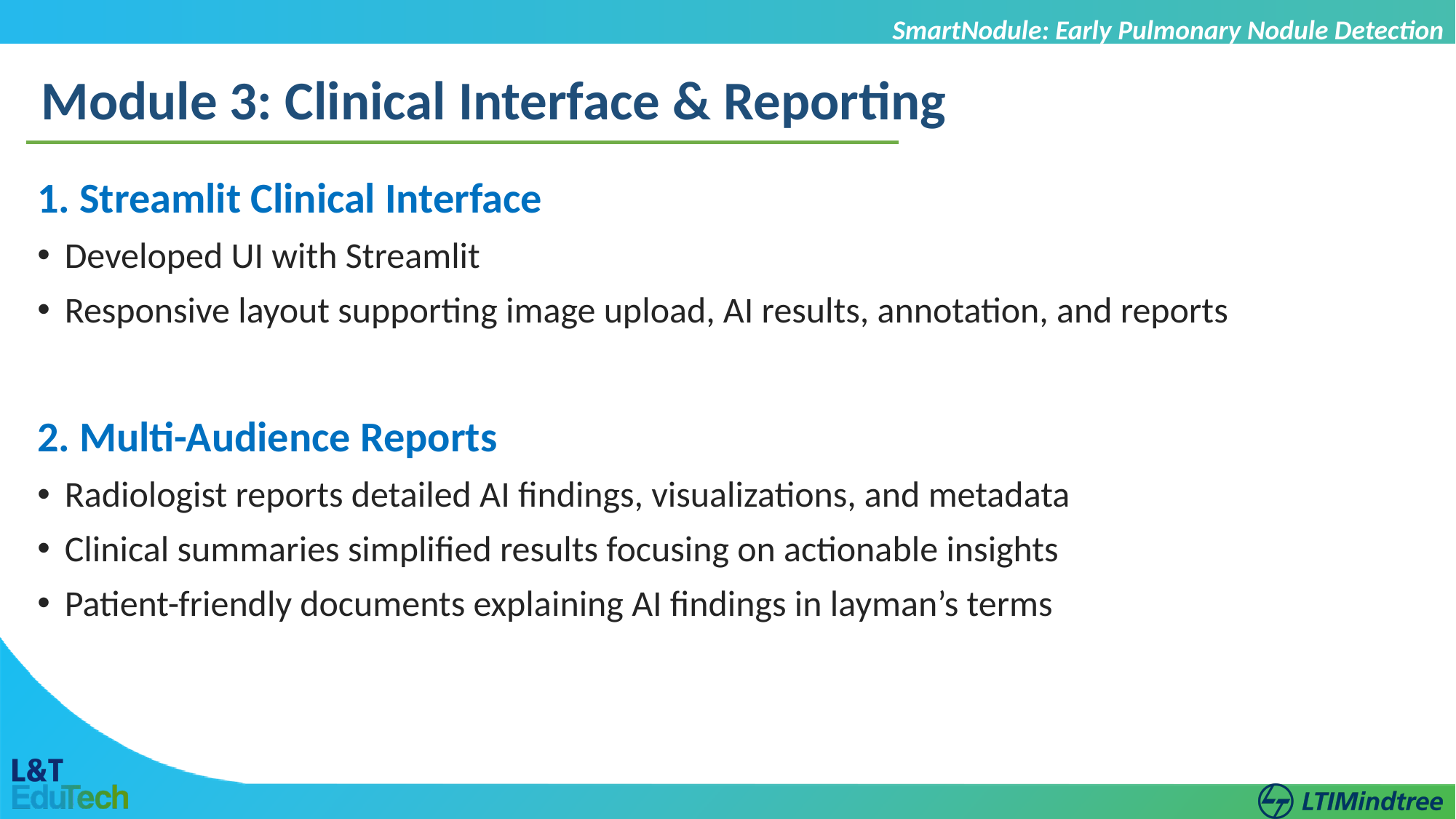

SmartNodule: Early Pulmonary Nodule Detection
Module 3: Clinical Interface & Reporting
1. Streamlit Clinical Interface
Developed UI with Streamlit
Responsive layout supporting image upload, AI results, annotation, and reports
2. Multi-Audience Reports
Radiologist reports detailed AI findings, visualizations, and metadata
Clinical summaries simplified results focusing on actionable insights
Patient-friendly documents explaining AI findings in layman’s terms